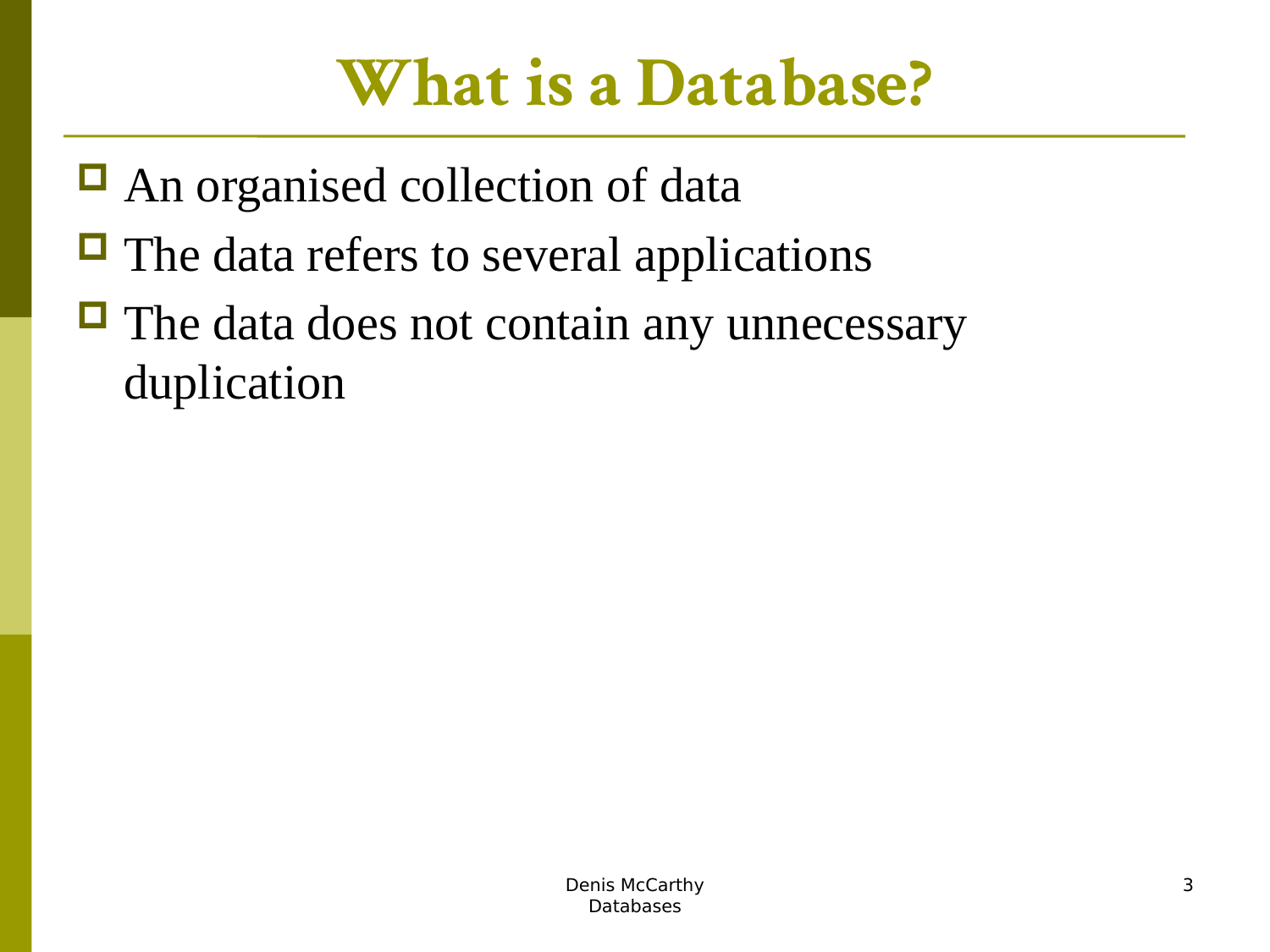

# What is a Database?
An organised collection of data
The data refers to several applications
The data does not contain any unnecessary duplication

Denis McCarthy
Databases
3